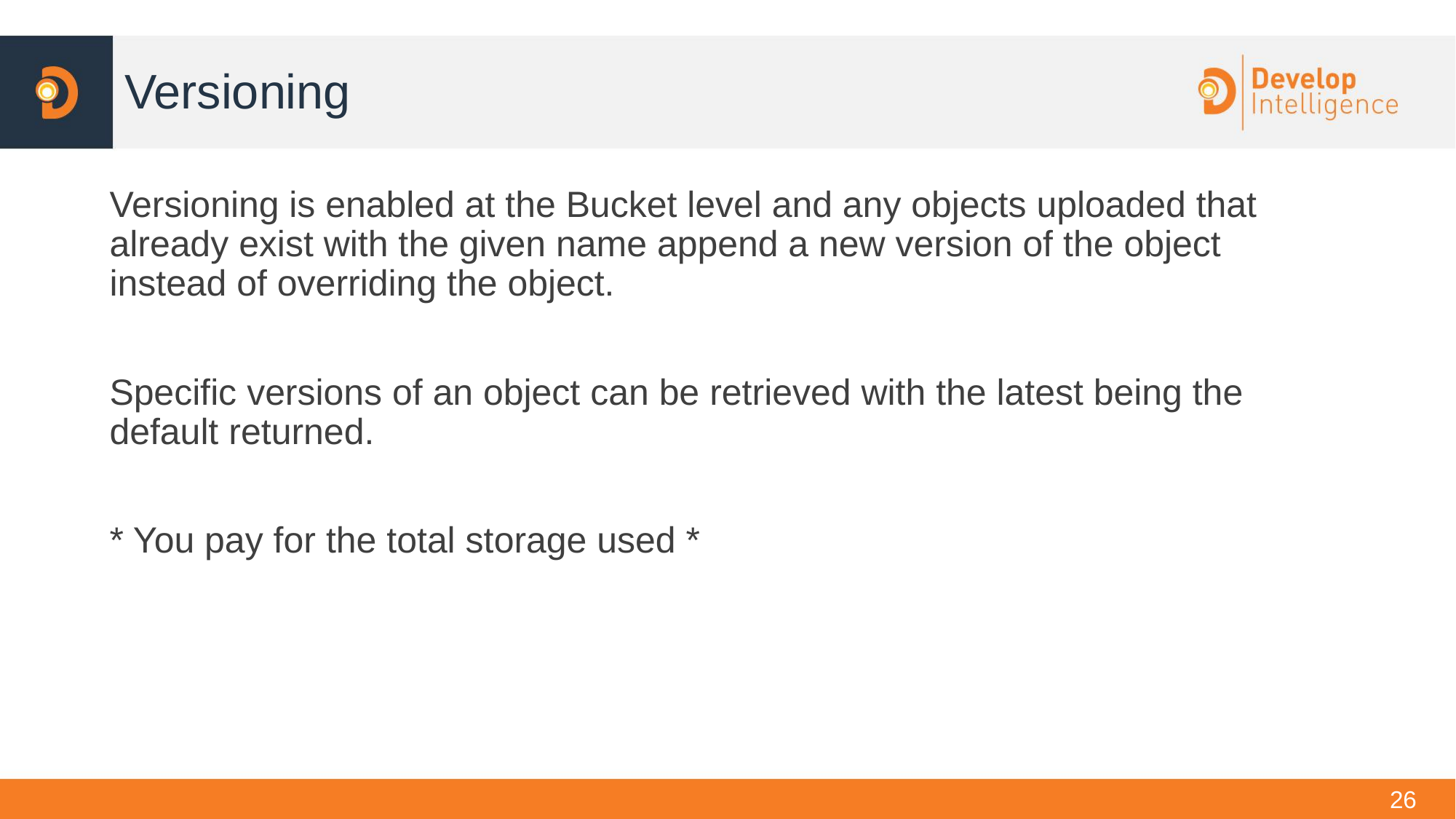

# Versioning
Versioning is enabled at the Bucket level and any objects uploaded that already exist with the given name append a new version of the object instead of overriding the object.

Specific versions of an object can be retrieved with the latest being the default returned.

* You pay for the total storage used *
26